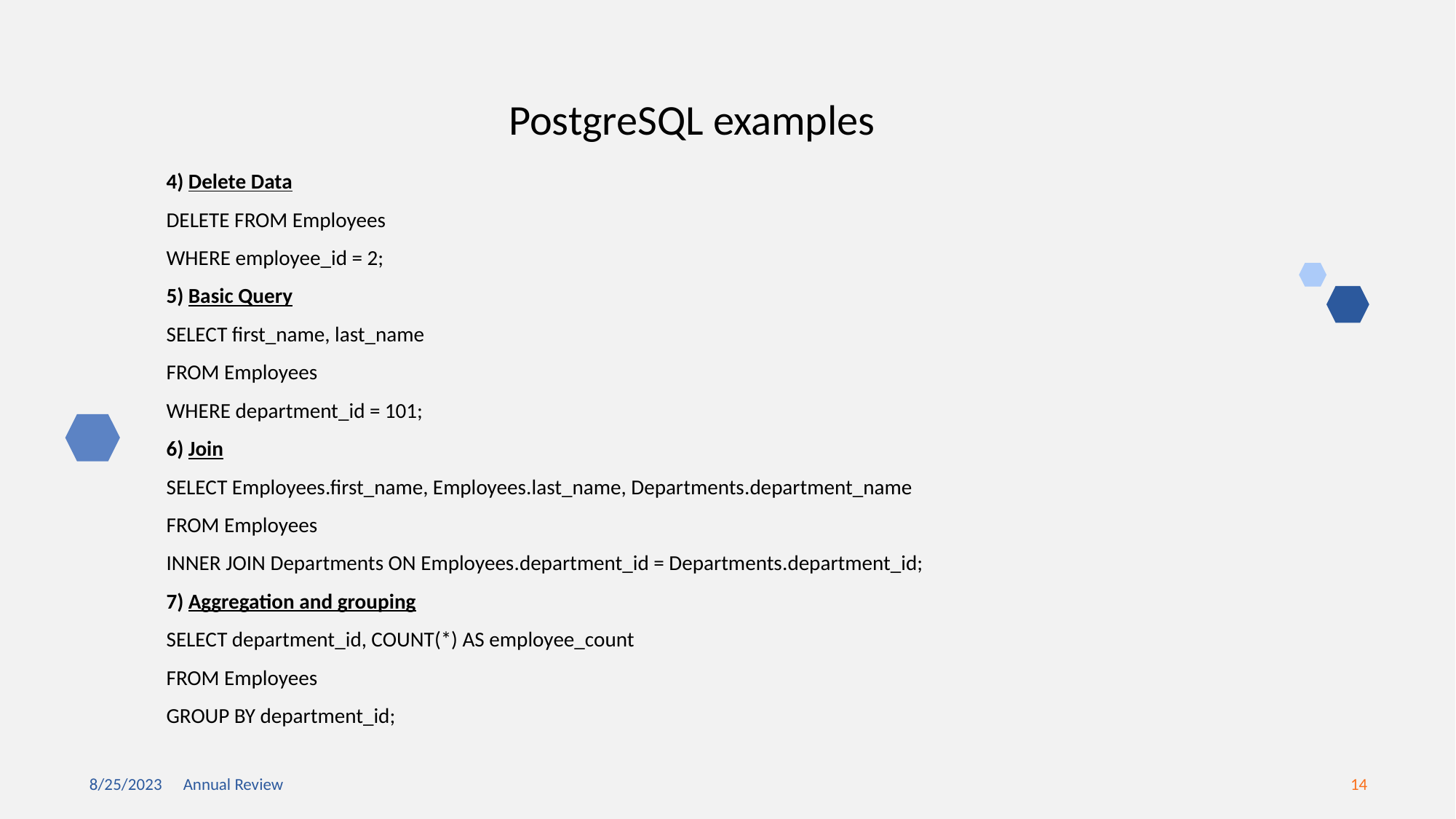

PostgreSQL examples
4) Delete Data
DELETE FROM Employees
WHERE employee_id = 2;
5) Basic Query
SELECT first_name, last_name
FROM Employees
WHERE department_id = 101;
6) Join
SELECT Employees.first_name, Employees.last_name, Departments.department_name
FROM Employees
INNER JOIN Departments ON Employees.department_id = Departments.department_id;
7) Aggregation and grouping
SELECT department_id, COUNT(*) AS employee_count
FROM Employees
GROUP BY department_id;